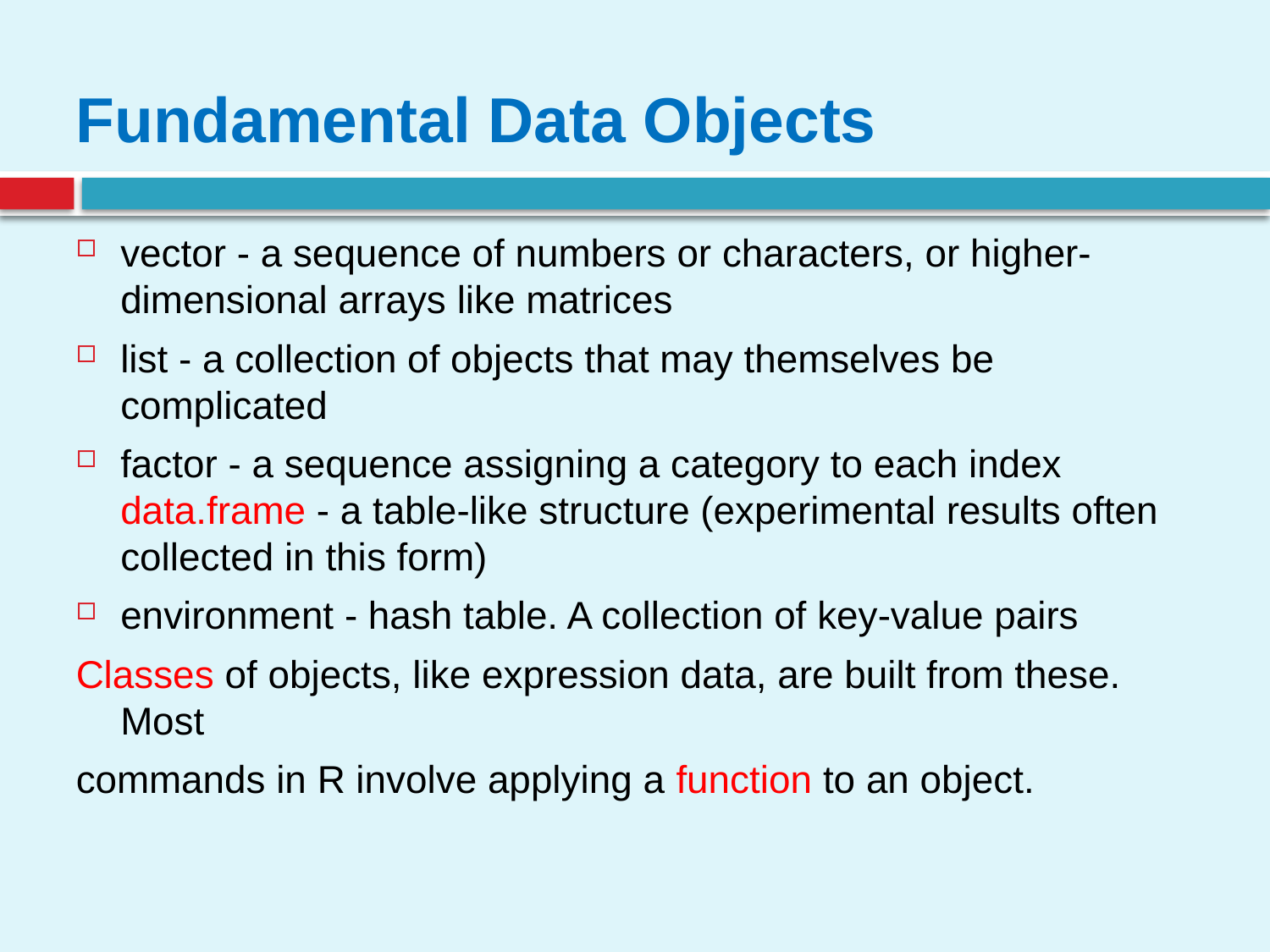

# Fundamental Data Objects
vector - a sequence of numbers or characters, or higher-dimensional arrays like matrices
list - a collection of objects that may themselves be complicated
factor - a sequence assigning a category to each index data.frame - a table-like structure (experimental results often collected in this form)
environment - hash table. A collection of key-value pairs
Classes of objects, like expression data, are built from these. Most
commands in R involve applying a function to an object.